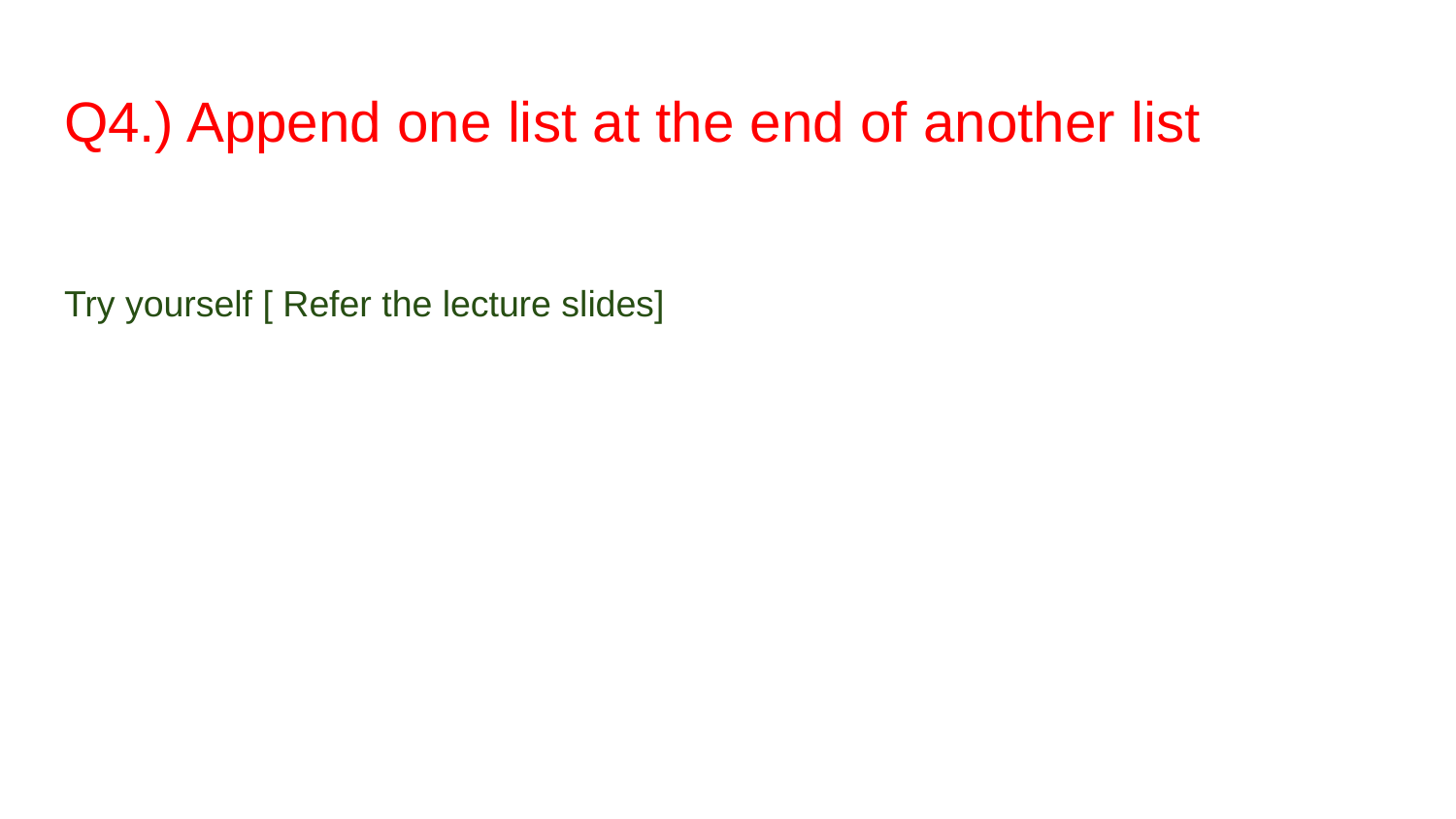

# Q4.) Append one list at the end of another list

Try yourself [ Refer the lecture slides]